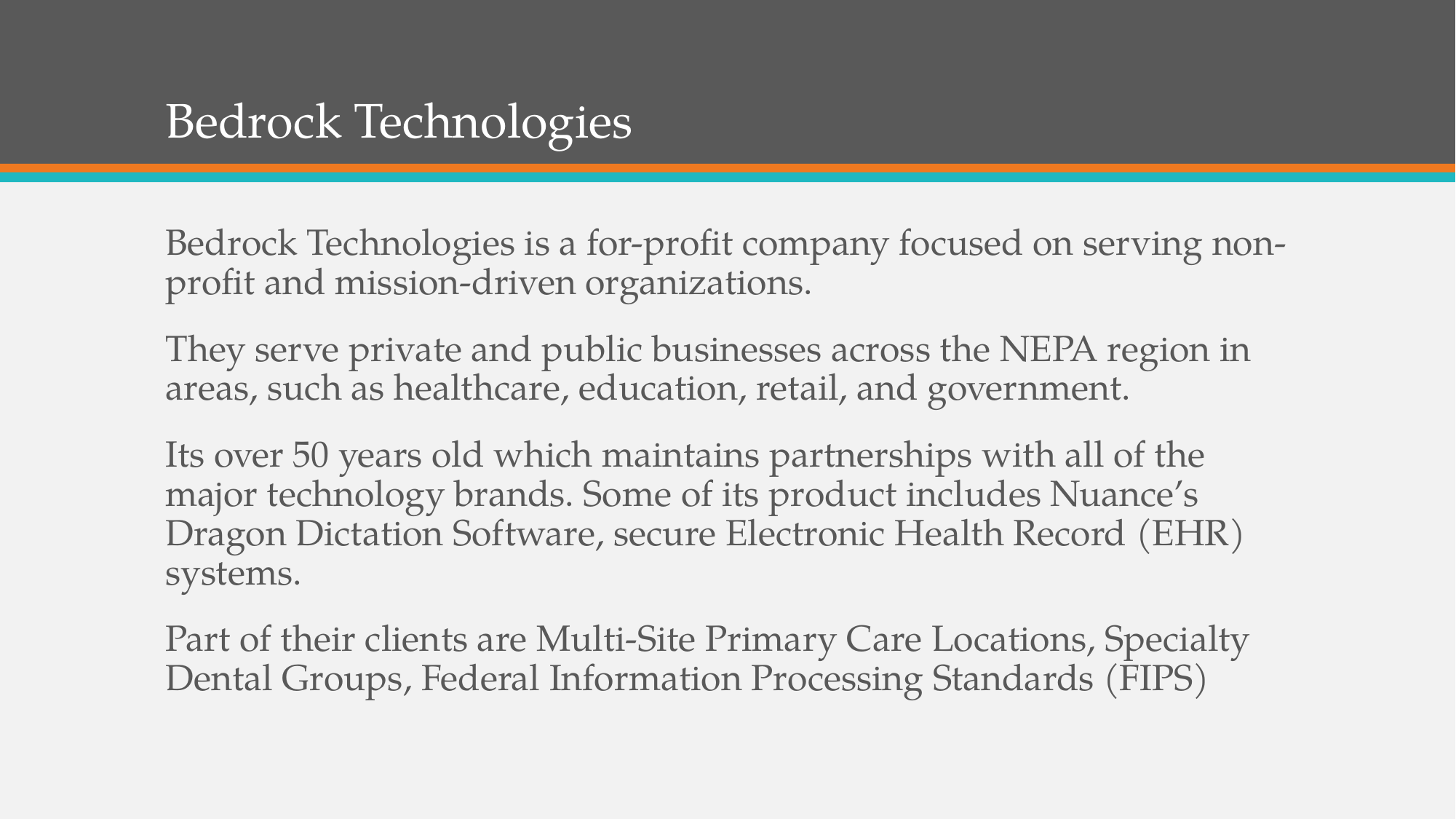

# Bedrock Technologies
Bedrock Technologies is a for-profit company focused on serving non-profit and mission-driven organizations.
They serve private and public businesses across the NEPA region in areas, such as healthcare, education, retail, and government.
Its over 50 years old which maintains partnerships with all of the major technology brands. Some of its product includes Nuance’s Dragon Dictation Software, secure Electronic Health Record (EHR) systems.
Part of their clients are Multi-Site Primary Care Locations, Specialty Dental Groups, Federal Information Processing Standards (FIPS)